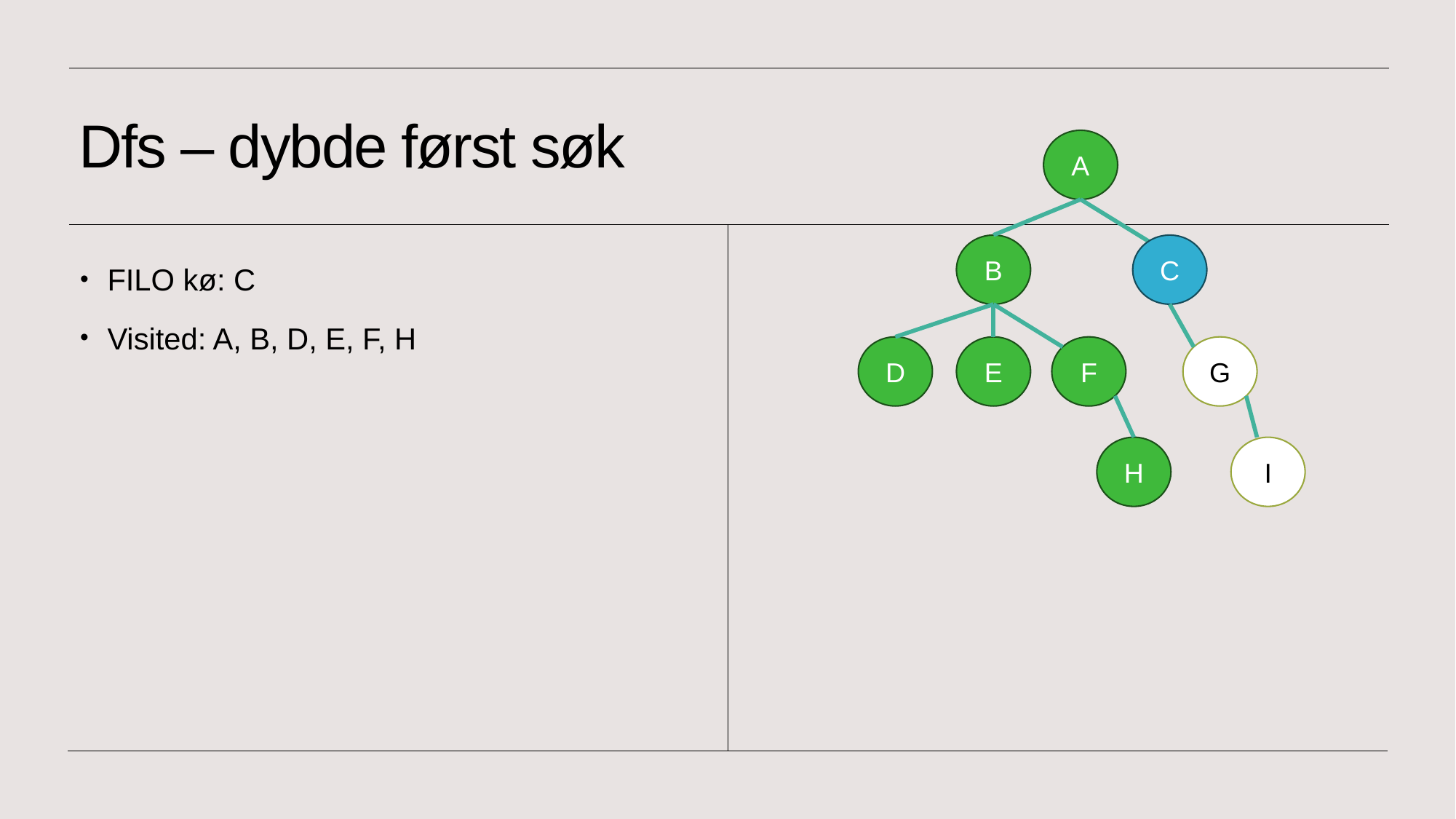

# Dfs – dybde først søk
A
B
C
FILO kø: C
Visited: A, B, D, E, F, H
G
D
F
E
H
I